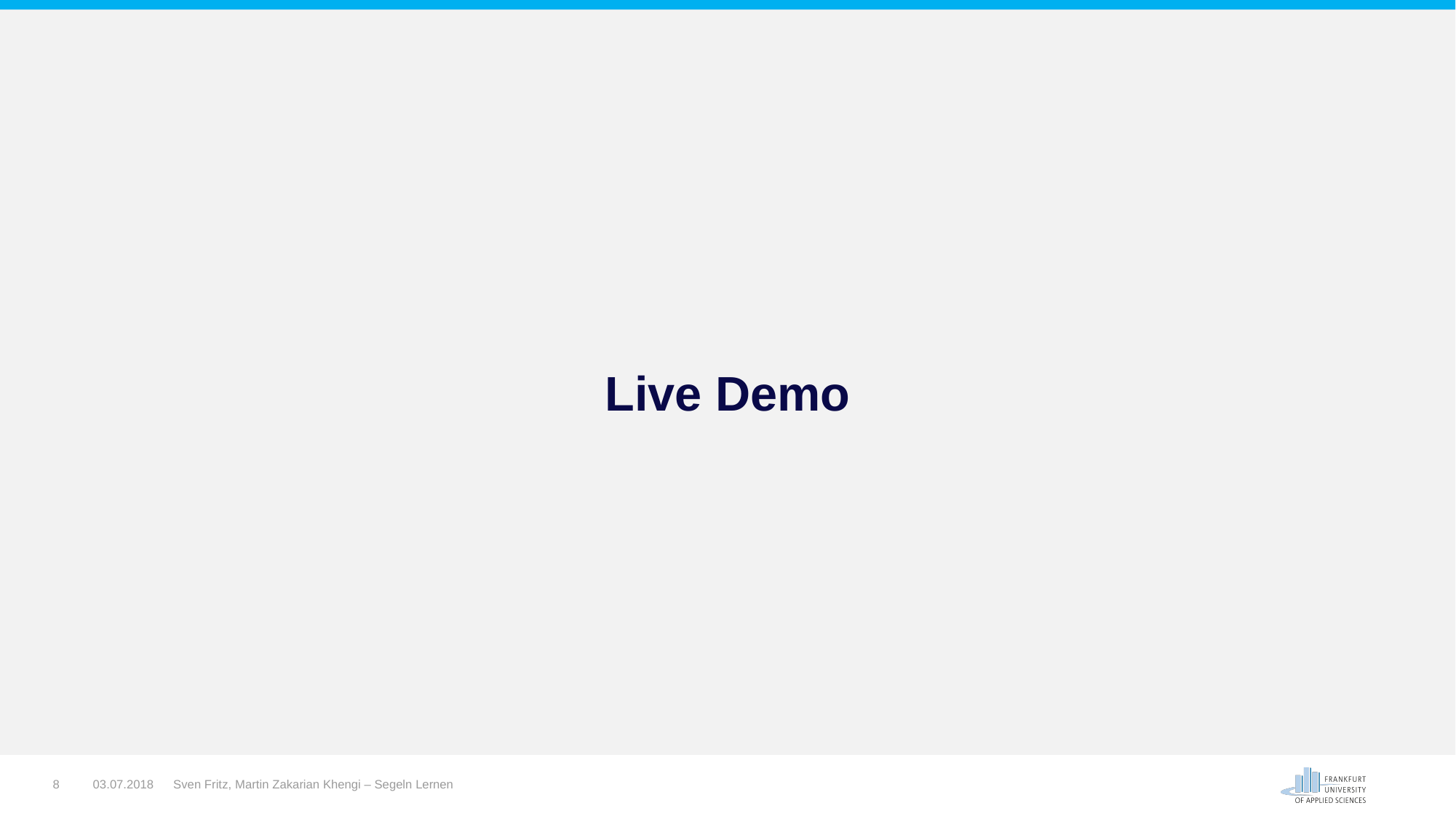

# Live Demo
8
03.07.2018
Sven Fritz, Martin Zakarian Khengi – Segeln Lernen